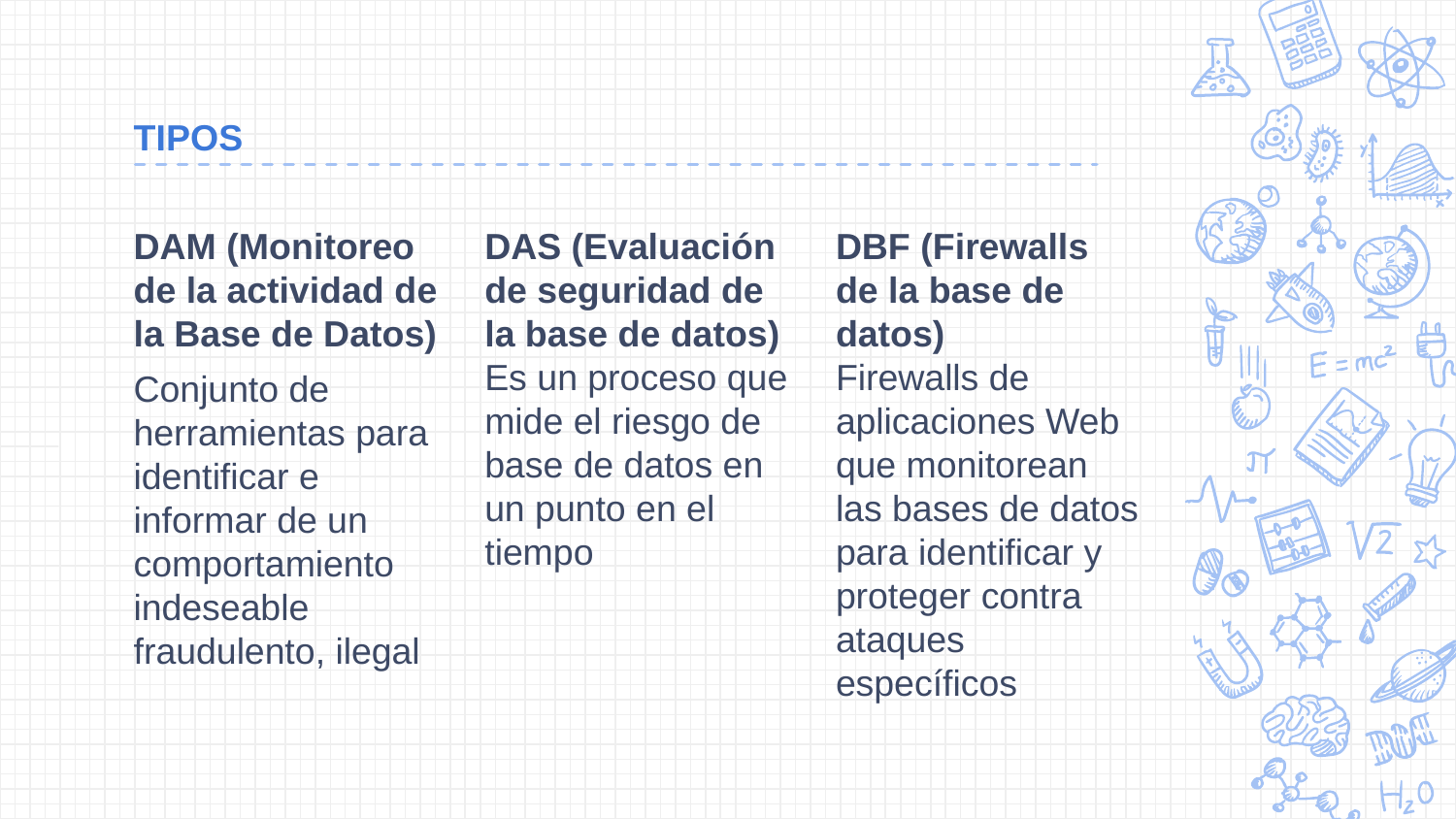

# TIPOS
DAM (Monitoreo de la actividad de la Base de Datos)
Conjunto de herramientas para identificar e informar de un comportamiento indeseable fraudulento, ilegal
DAS (Evaluación de seguridad de la base de datos)
Es un proceso que mide el riesgo de base de datos en un punto en el tiempo
DBF (Firewalls de la base de datos)
Firewalls de aplicaciones Web que monitorean las bases de datos para identificar y proteger contra ataques específicos